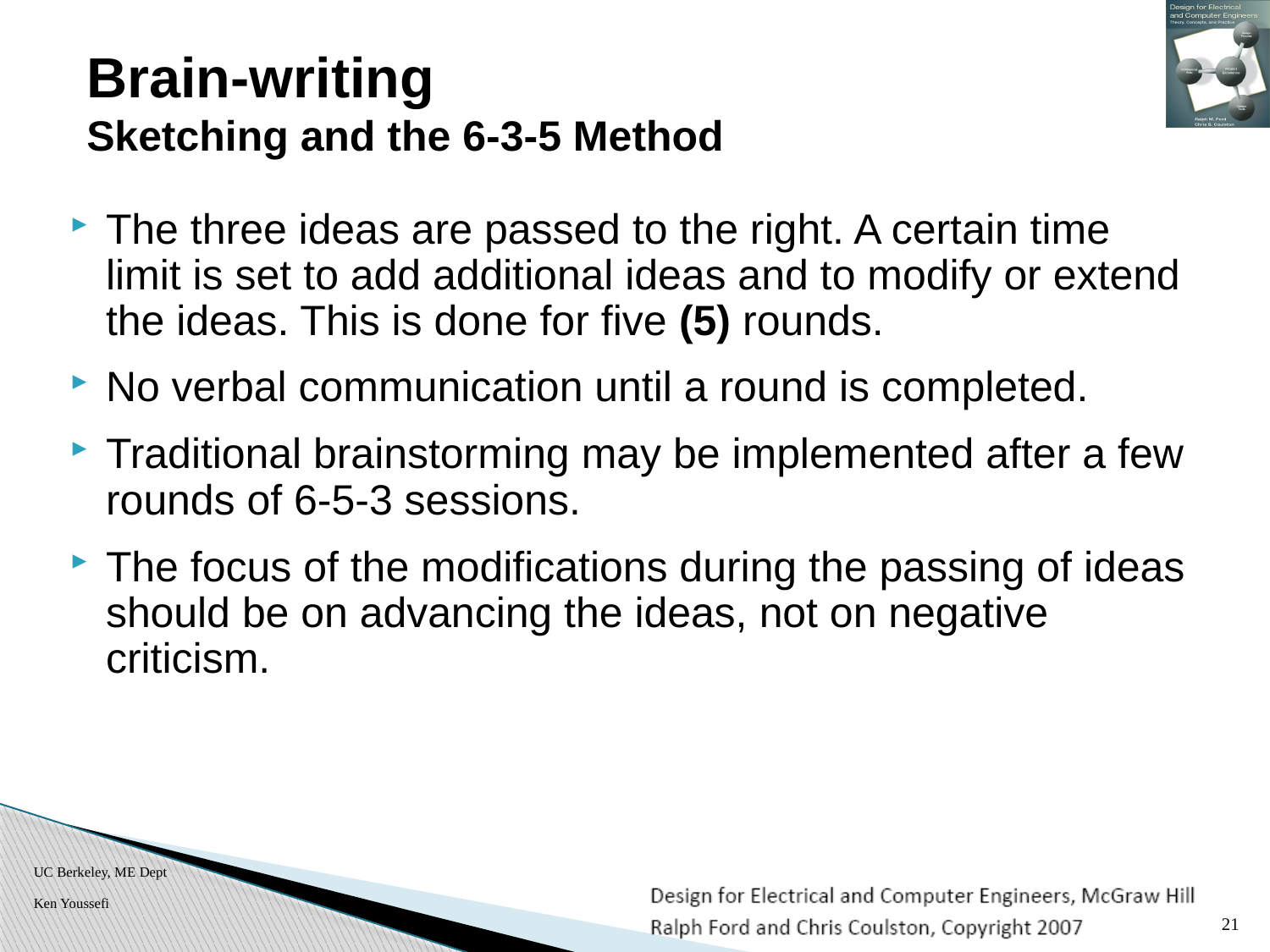

# Brain-writing Sketching and the 6-3-5 Method
The three ideas are passed to the right. A certain time limit is set to add additional ideas and to modify or extend the ideas. This is done for five (5) rounds.
No verbal communication until a round is completed.
Traditional brainstorming may be implemented after a few rounds of 6-5-3 sessions.
The focus of the modifications during the passing of ideas should be on advancing the ideas, not on negative criticism.
UC Berkeley, ME Dept
Ken Youssefi
21